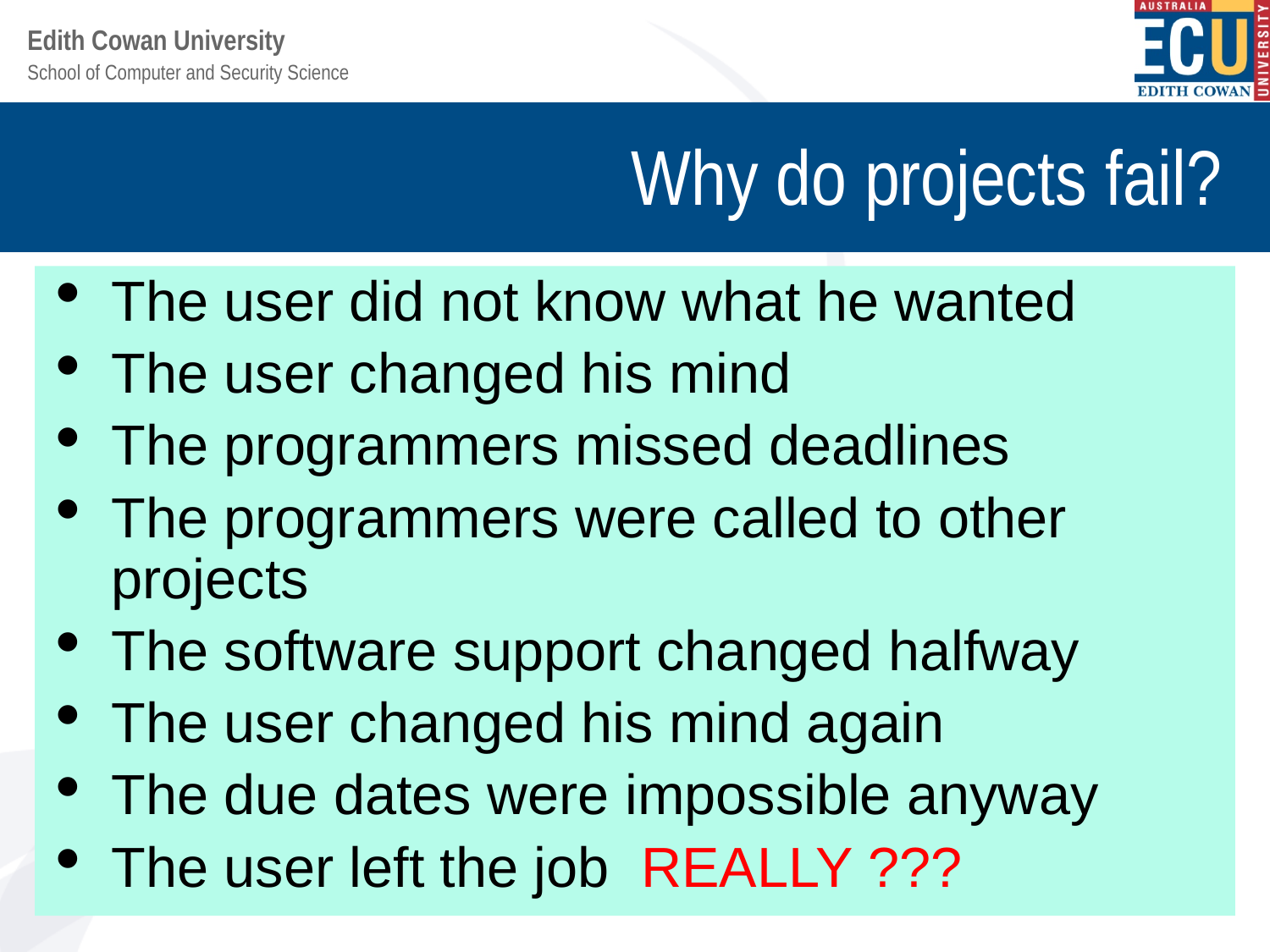

# Why do projects fail?
The user did not know what he wanted
The user changed his mind
The programmers missed deadlines
The programmers were called to other projects
The software support changed halfway
The user changed his mind again
The due dates were impossible anyway
The user left the job  REALLY ???